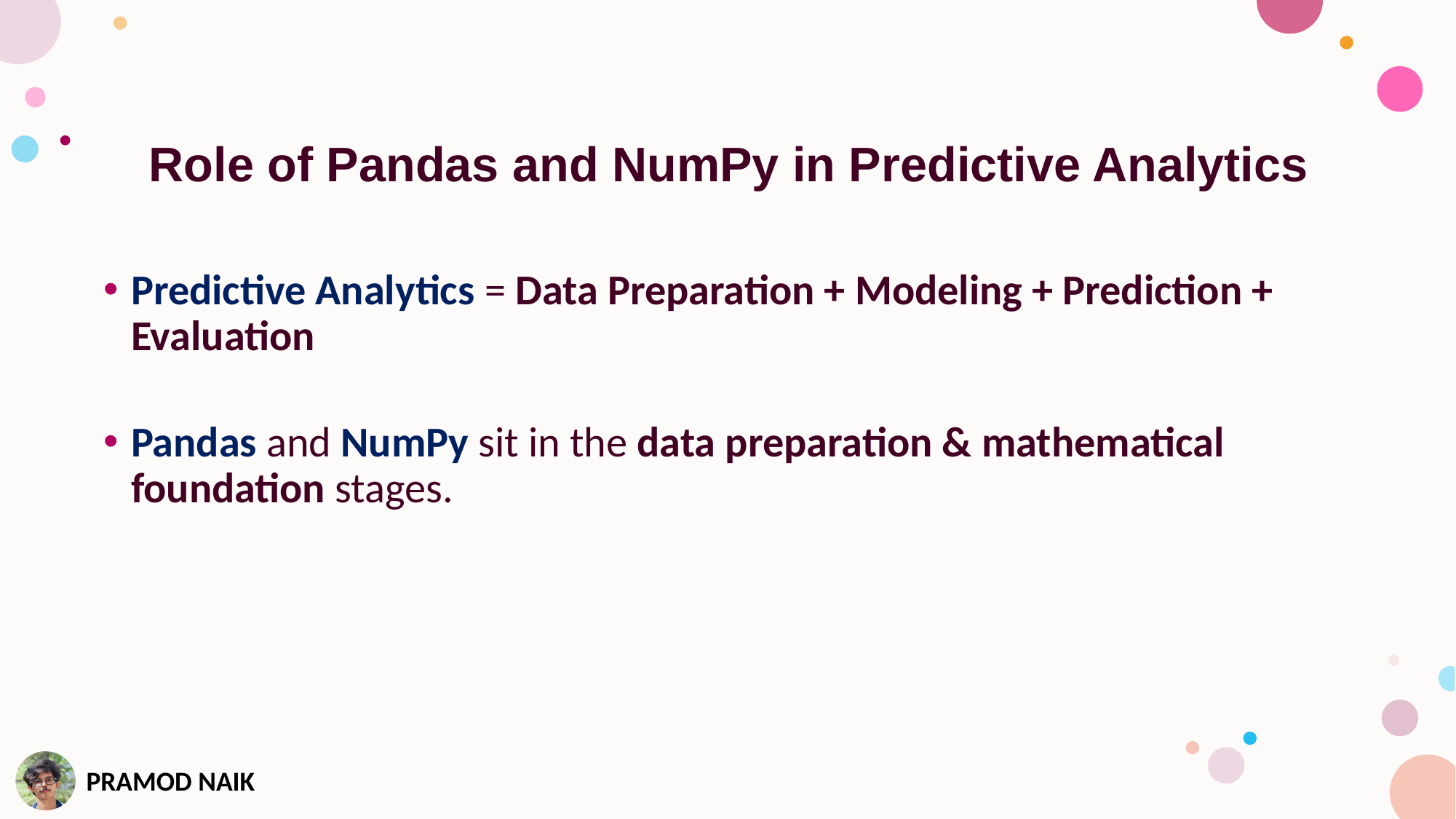

Role of Pandas and NumPy in Predictive Analytics

Predictive Analytics = Data Preparation + Modeling + Prediction + Evaluation
Pandas and NumPy sit in the data preparation & mathematical foundation stages.